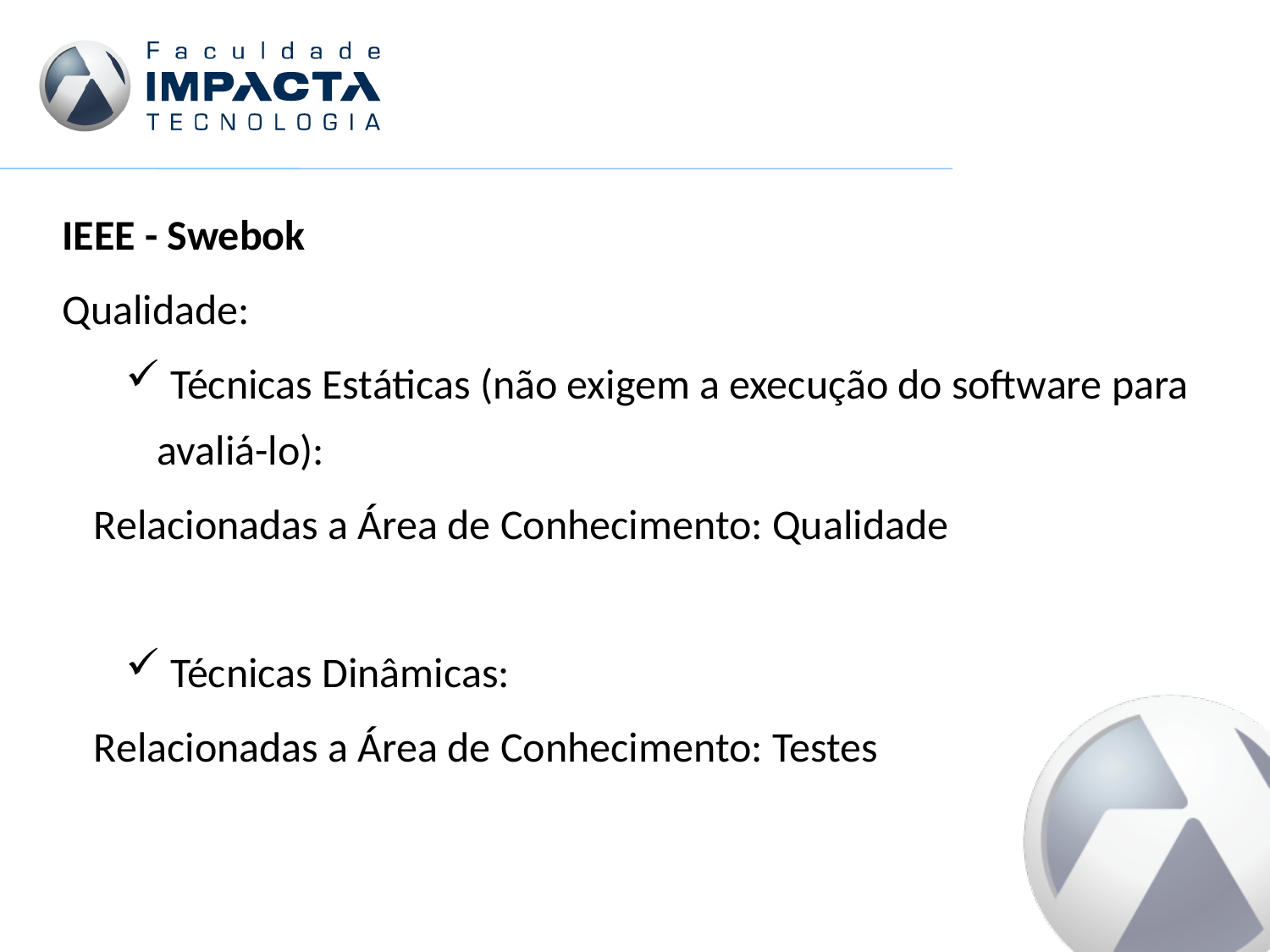

IEEE - Swebok
Qualidade:
 Técnicas Estáticas (não exigem a execução do software para avaliá-lo):
	Relacionadas a Área de Conhecimento: Qualidade

 Técnicas Dinâmicas:
	Relacionadas a Área de Conhecimento: Testes